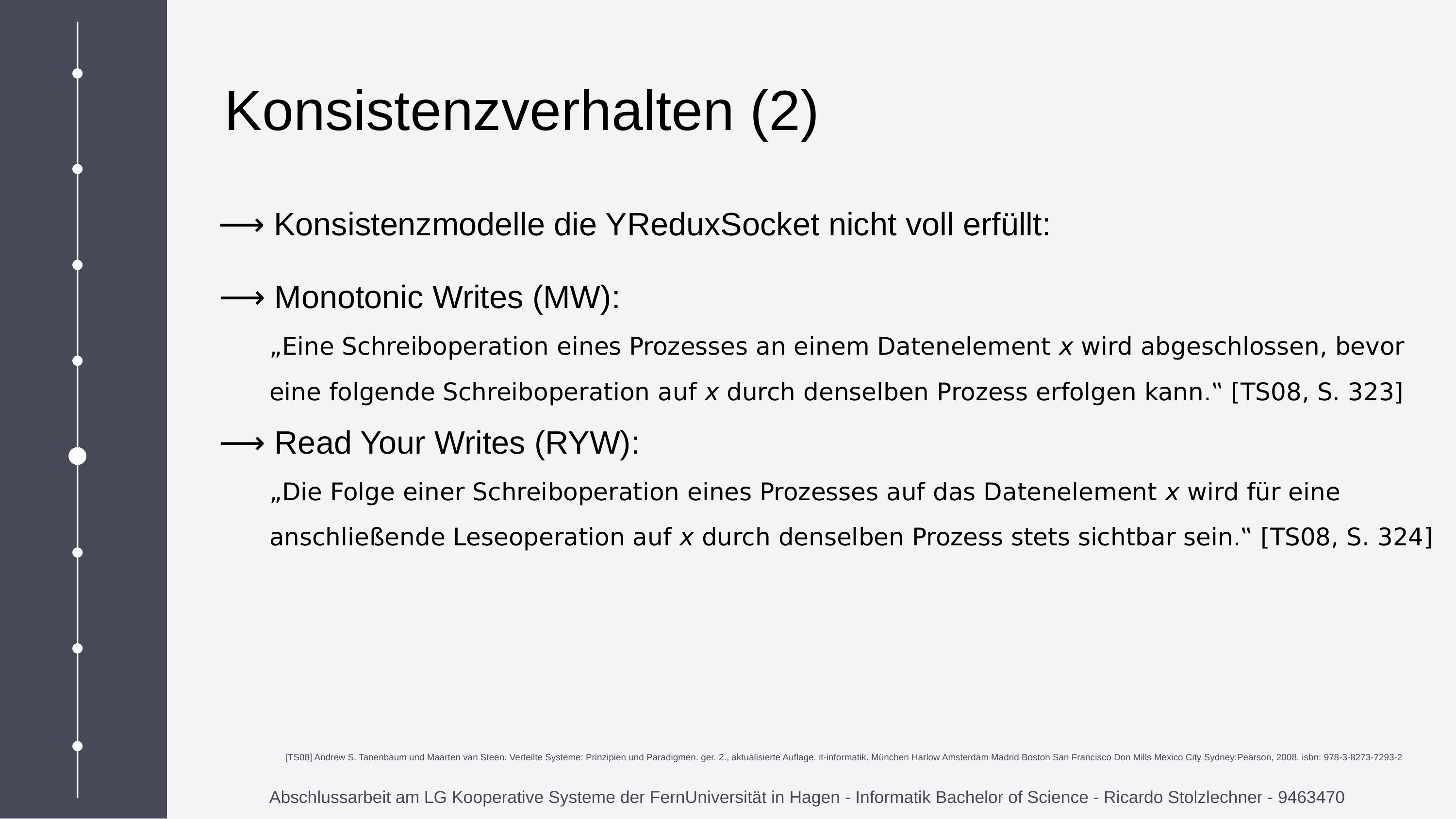

Konsistenzverhalten (2)
⟶ Konsistenzmodelle die YReduxSocket nicht voll erfüllt:
⟶ Monotonic Writes (MW):
„Eine Schreiboperation eines Prozesses an einem Datenelement x wird abgeschlossen, bevor eine folgende Schreiboperation auf x durch denselben Prozess erfolgen kann.‟ [TS08, S. 323]
⟶ Read Your Writes (RYW):

„Die Folge einer Schreiboperation eines Prozesses auf das Datenelement x wird für eine anschließende Leseoperation auf x durch denselben Prozess stets sichtbar sein.‟ [TS08, S. 324]
[TS08] Andrew S. Tanenbaum und Maarten van Steen. Verteilte Systeme: Prinzipien und Paradigmen. ger. 2., aktualisierte Auflage. it-informatik. München Harlow Amsterdam Madrid Boston San Francisco Don Mills Mexico City Sydney:Pearson, 2008. isbn: 978-3-8273-7293-2
Abschlussarbeit am LG Kooperative Systeme der FernUniversität in Hagen - Informatik Bachelor of Science - Ricardo Stolzlechner - 9463470